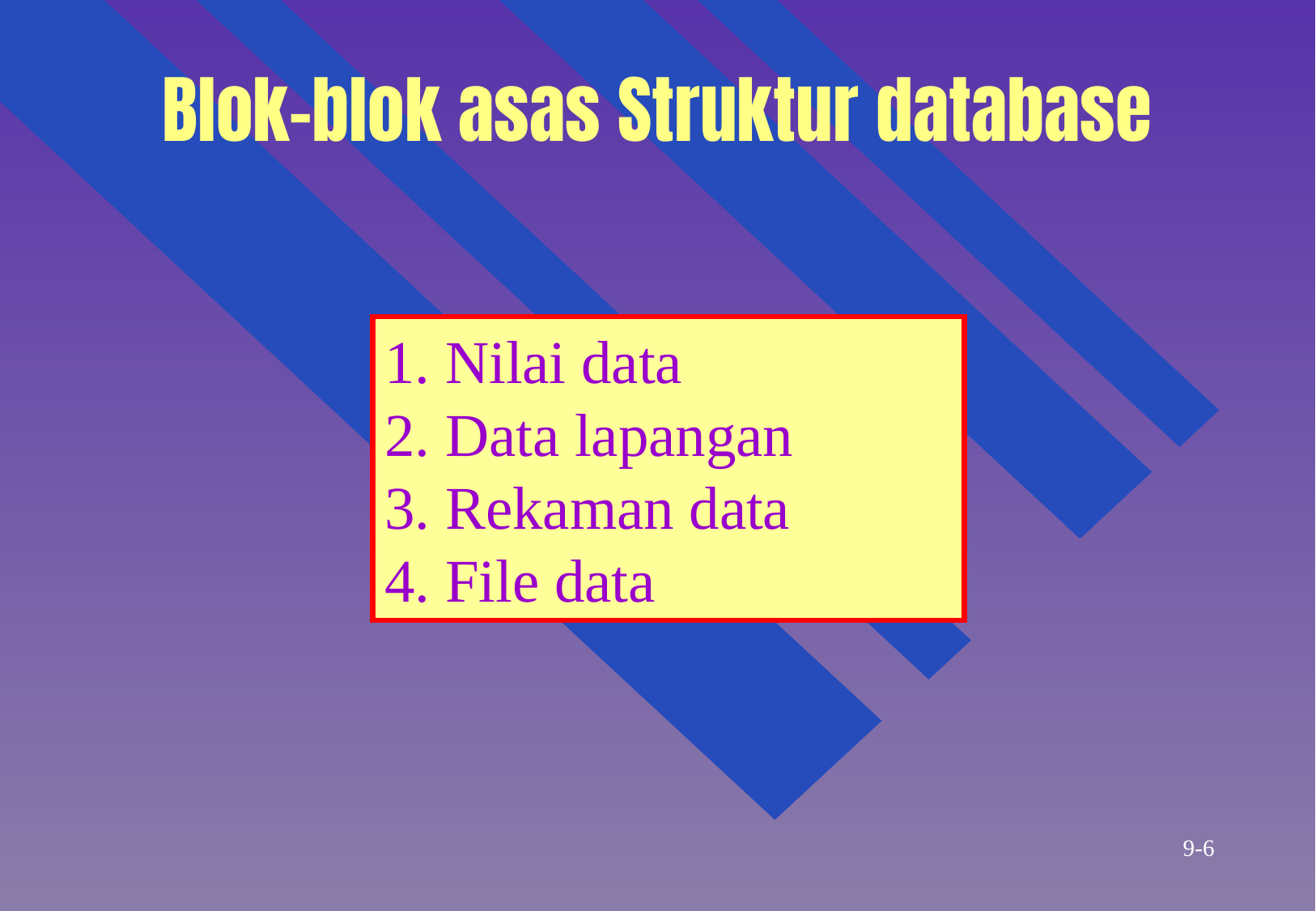

# Blok-blok asas Struktur database
1. Nilai data
2. Data lapangan
3. Rekaman data
4. File data
9-6